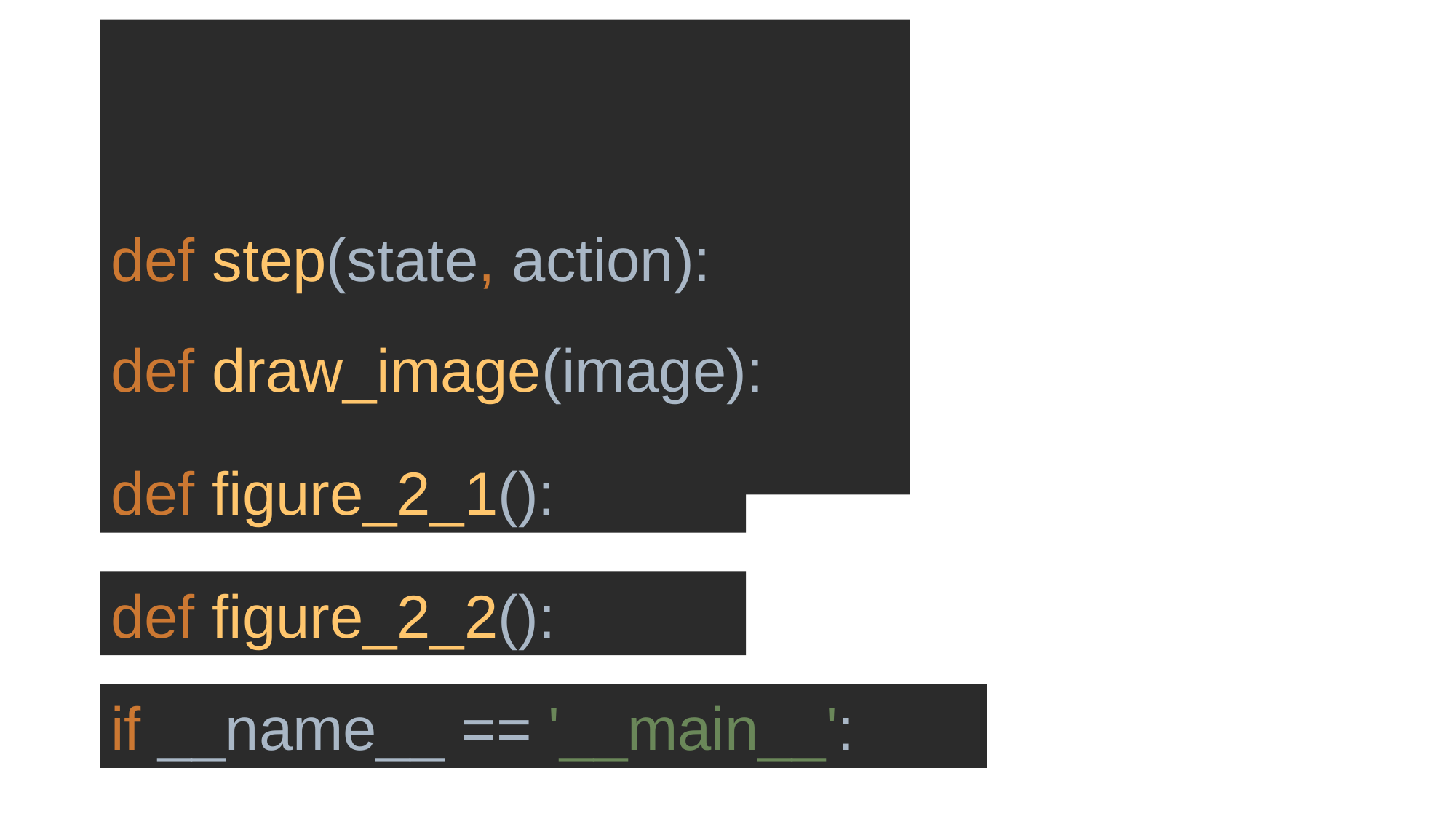

# Code
def step(state, action):
def draw_image(image):
def figure_2_1():
def figure_2_2():
if __name__ == '__main__':